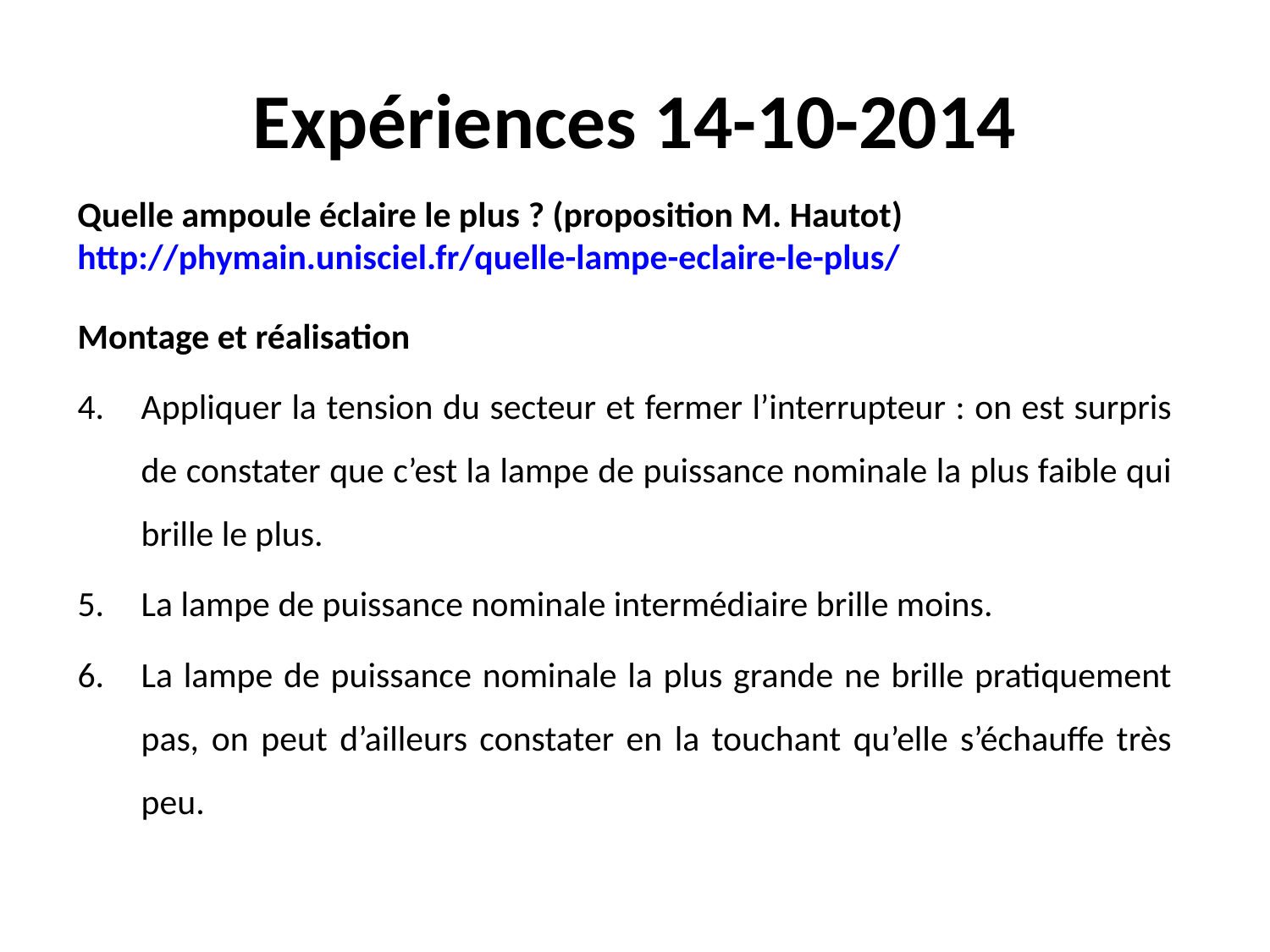

# Expériences 14-10-2014
Quelle ampoule éclaire le plus ? (proposition M. Hautot)
http://phymain.unisciel.fr/quelle-lampe-eclaire-le-plus/
Montage et réalisation
Appliquer la tension du secteur et fermer l’interrupteur : on est surpris de constater que c’est la lampe de puissance nominale la plus faible qui brille le plus.
La lampe de puissance nominale intermédiaire brille moins.
La lampe de puissance nominale la plus grande ne brille pratiquement pas, on peut d’ailleurs constater en la touchant qu’elle s’échauffe très peu.